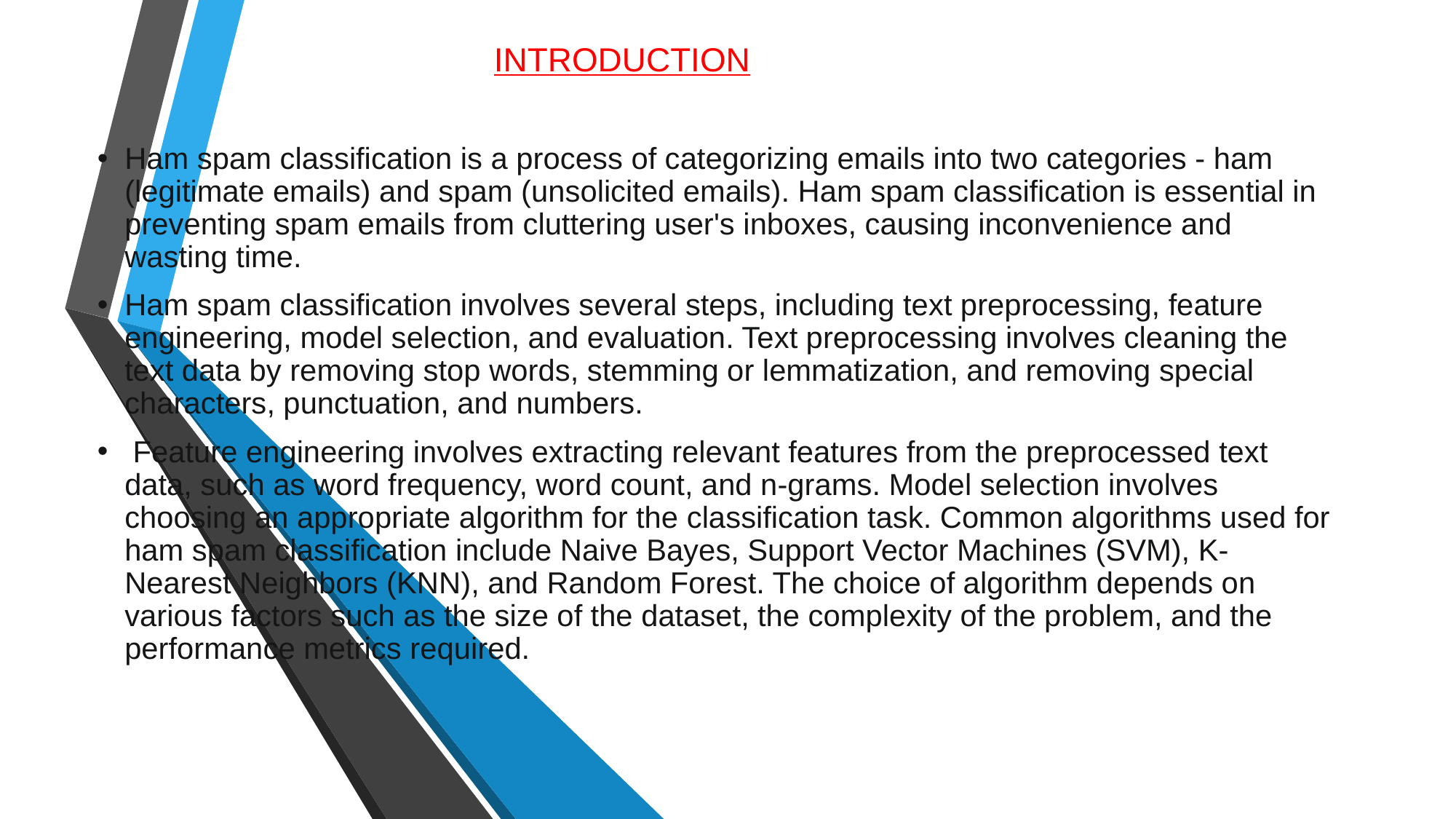

INTRODUCTION
Ham spam classification is a process of categorizing emails into two categories - ham (legitimate emails) and spam (unsolicited emails). Ham spam classification is essential in preventing spam emails from cluttering user's inboxes, causing inconvenience and wasting time.
Ham spam classification involves several steps, including text preprocessing, feature engineering, model selection, and evaluation. Text preprocessing involves cleaning the text data by removing stop words, stemming or lemmatization, and removing special characters, punctuation, and numbers.
 Feature engineering involves extracting relevant features from the preprocessed text data, such as word frequency, word count, and n-grams. Model selection involves choosing an appropriate algorithm for the classification task. Common algorithms used for ham spam classification include Naive Bayes, Support Vector Machines (SVM), K-Nearest Neighbors (KNN), and Random Forest. The choice of algorithm depends on various factors such as the size of the dataset, the complexity of the problem, and the performance metrics required.